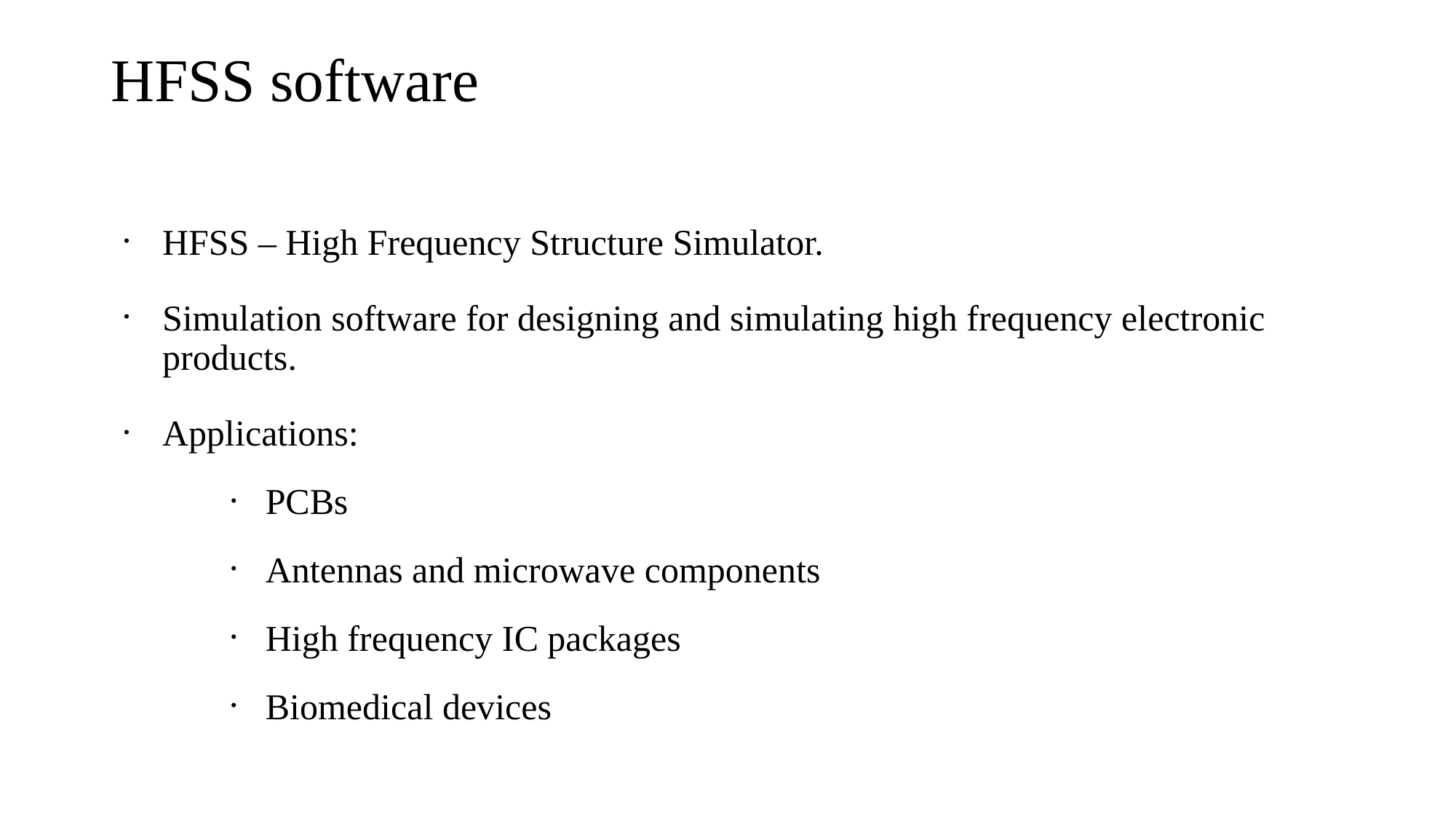

HFSS software
HFSS – High Frequency Structure Simulator.
Simulation software for designing and simulating high frequency electronic products.
Applications:
PCBs
Antennas and microwave components
High frequency IC packages
Biomedical devices